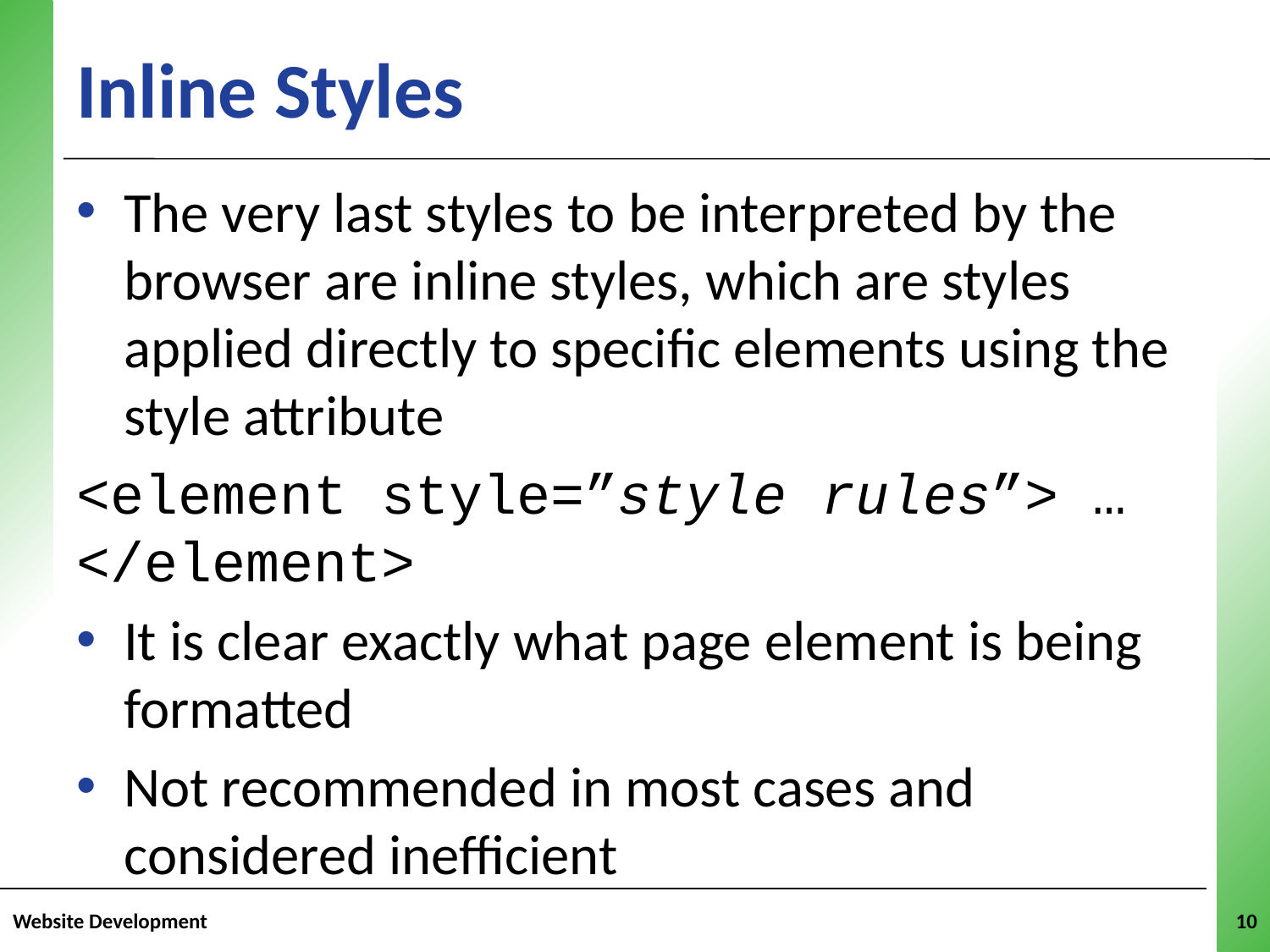

# Inline Styles
The very last styles to be interpreted by the browser are inline styles, which are styles applied directly to specific elements using the style attribute
<element style=”style rules”> … </element>
It is clear exactly what page element is being formatted
Not recommended in most cases and considered inefficient
Website Development
10